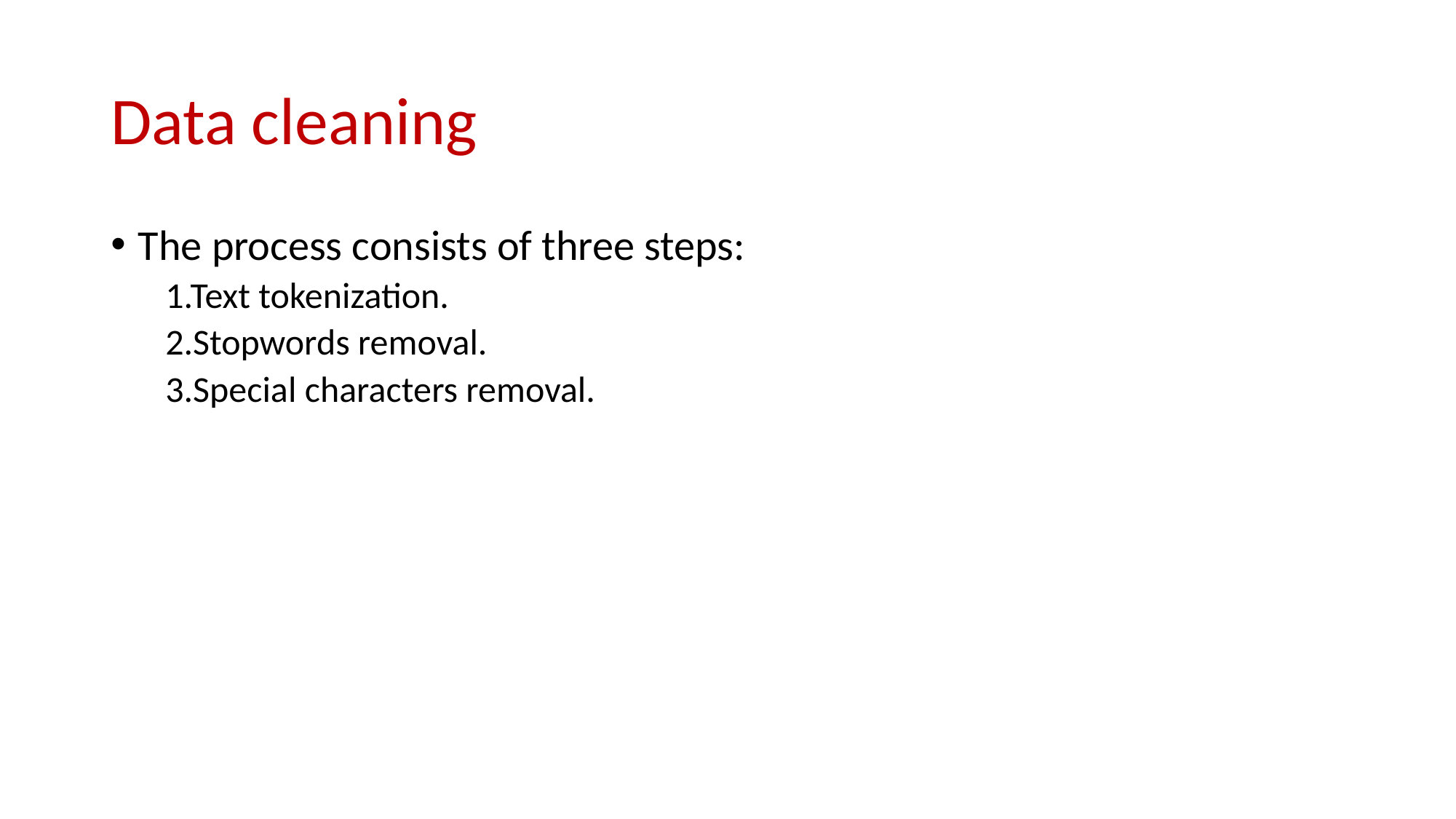

# Data cleaning
The process consists of three steps:
1.Text tokenization.
2.Stopwords removal.
3.Special characters removal.